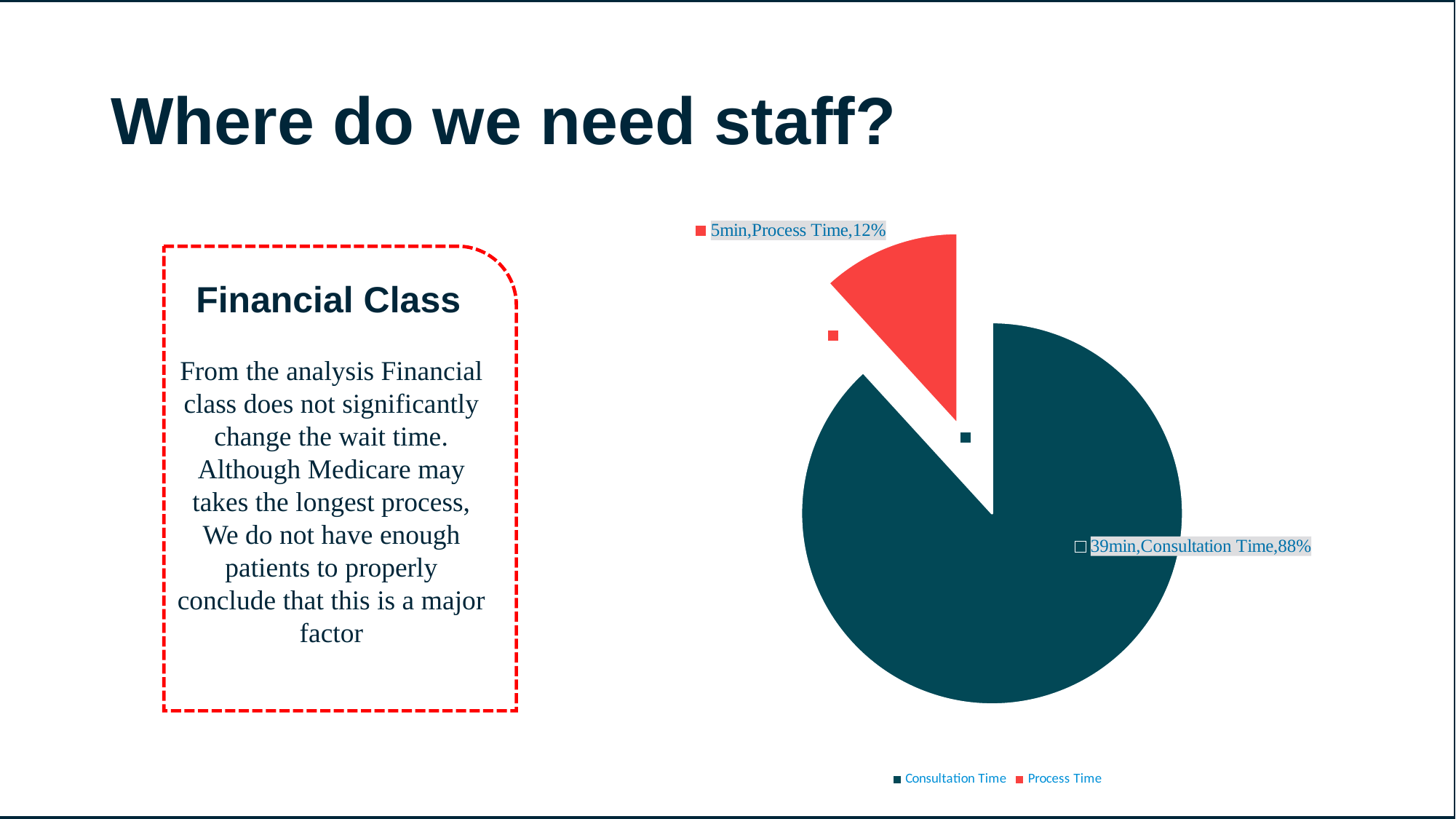

# Where do we need staff?

### Chart

| Category | Values |
|---|---|
| Consultation Time | 0.882080496106779 |
| Process Time | 0.117919503893221 |
   Financial Class

From the analysis Financial class does not significantly change the wait time.
Although Medicare may takes the longest process,
We do not have enough patients to properly conclude that this is a major factor